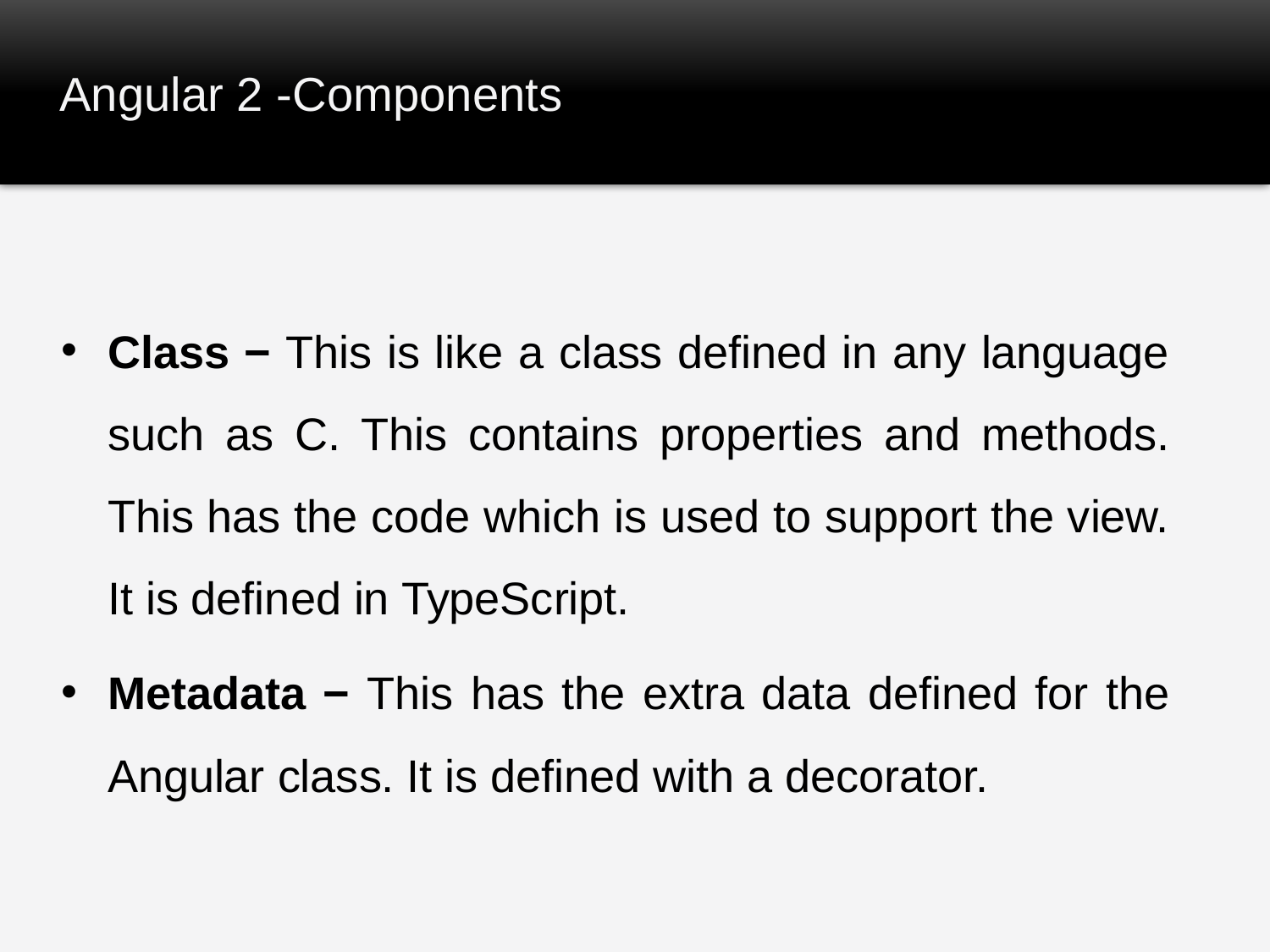

# Angular 2 -Components
Class − This is like a class defined in any language such as C. This contains properties and methods. This has the code which is used to support the view. It is defined in TypeScript.
Metadata − This has the extra data defined for the Angular class. It is defined with a decorator.